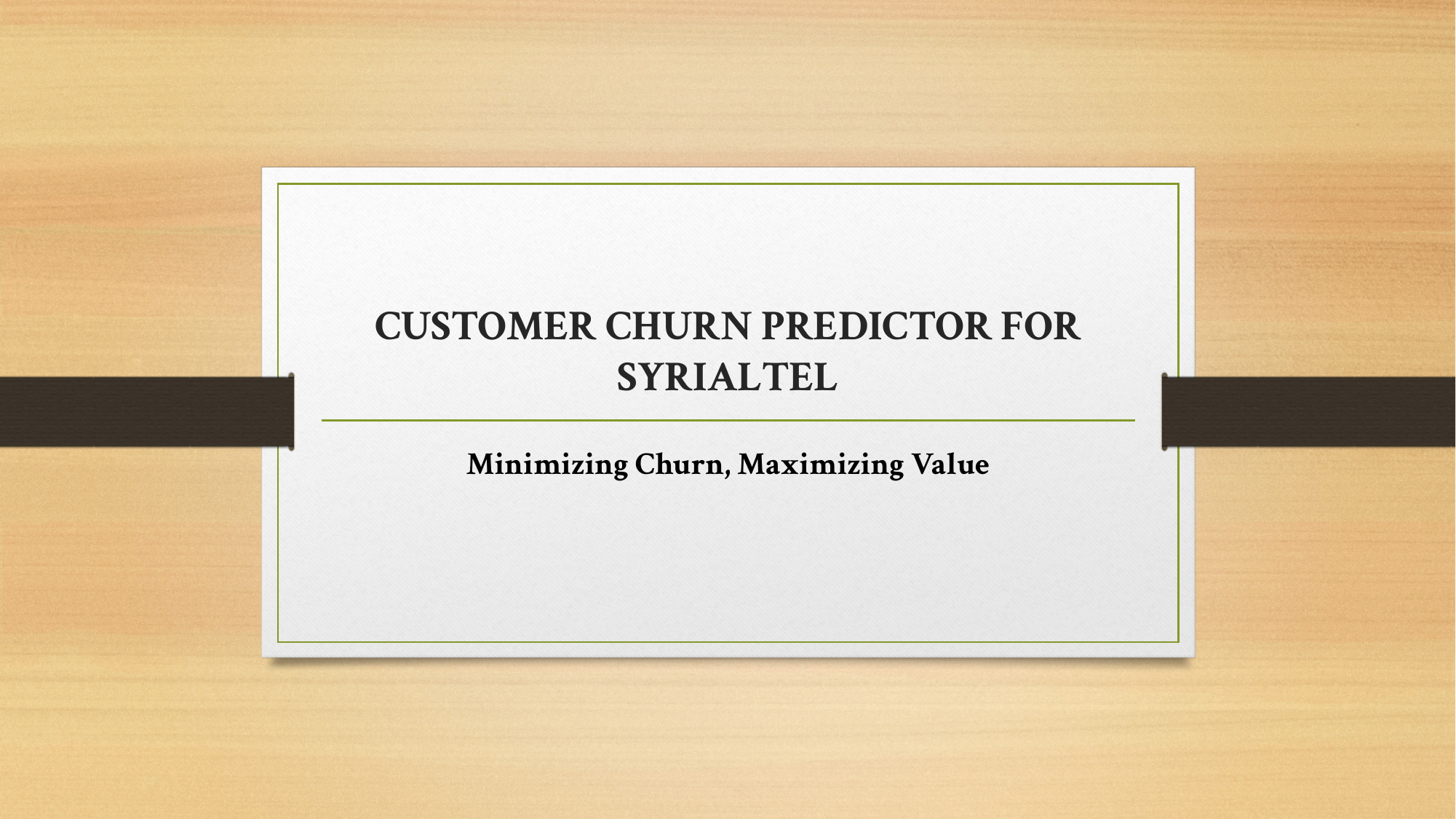

# CUSTOMER CHURN PREDICTOR FOR SYRIALTEL
Minimizing Churn, Maximizing Value